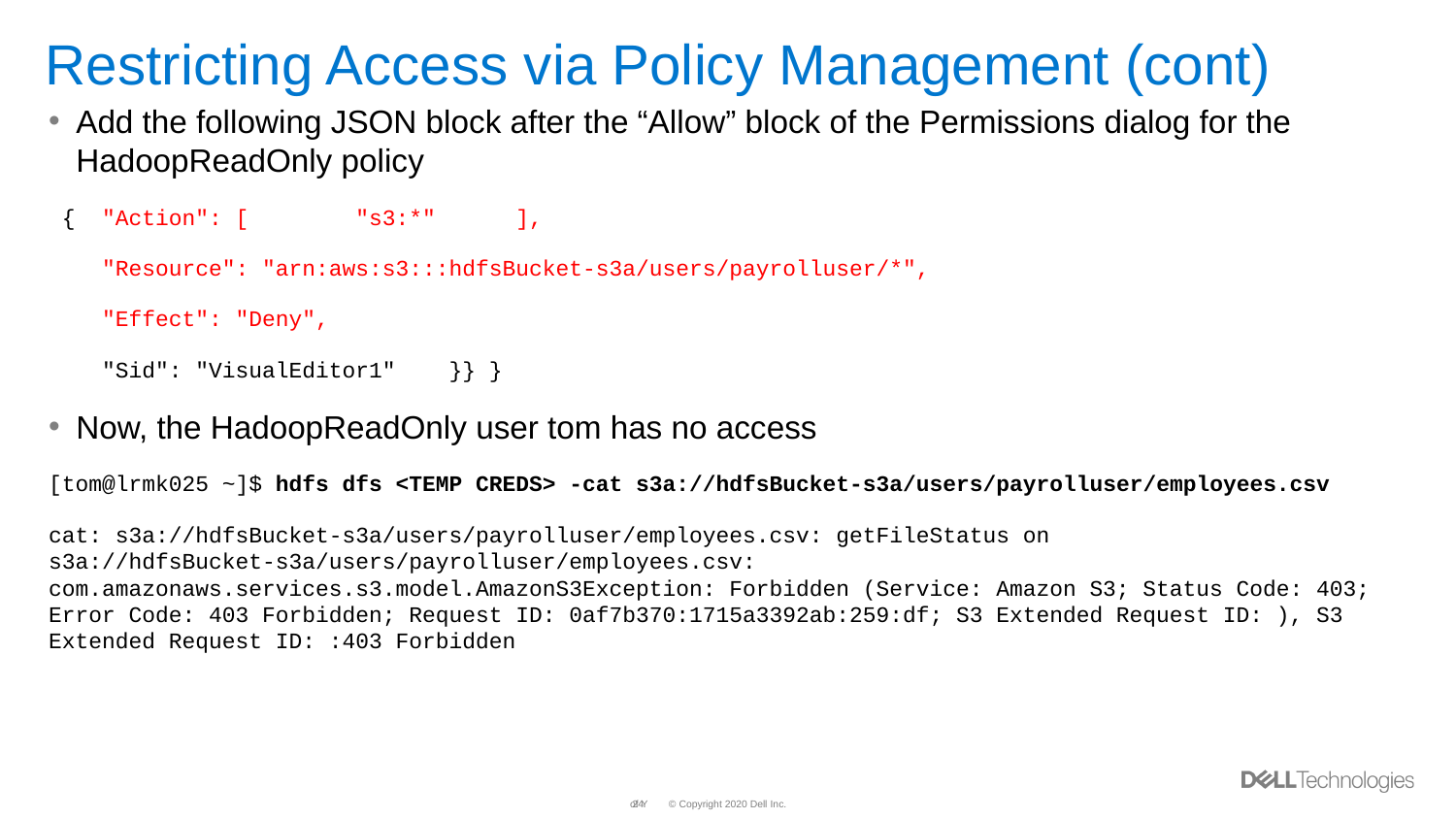

# Restricting Access via Policy Management (cont)
Add the following JSON block after the “Allow” block of the Permissions dialog for the HadoopReadOnly policy
 {  "Action": [        "s3:*"      ],
    "Resource": "arn:aws:s3:::hdfsBucket-s3a/users/payrolluser/*",
    "Effect": "Deny",
    "Sid": "VisualEditor1"    }} }
Now, the HadoopReadOnly user tom has no access
[tom@lrmk025 ~]$ hdfs dfs <TEMP CREDS> -cat s3a://hdfsBucket-s3a/users/payrolluser/employees.csv
cat: s3a://hdfsBucket-s3a/users/payrolluser/employees.csv: getFileStatus on s3a://hdfsBucket-s3a/users/payrolluser/employees.csv: com.amazonaws.services.s3.model.AmazonS3Exception: Forbidden (Service: Amazon S3; Status Code: 403; Error Code: 403 Forbidden; Request ID: 0af7b370:1715a3392ab:259:df; S3 Extended Request ID: ), S3 Extended Request ID: :403 Forbidden